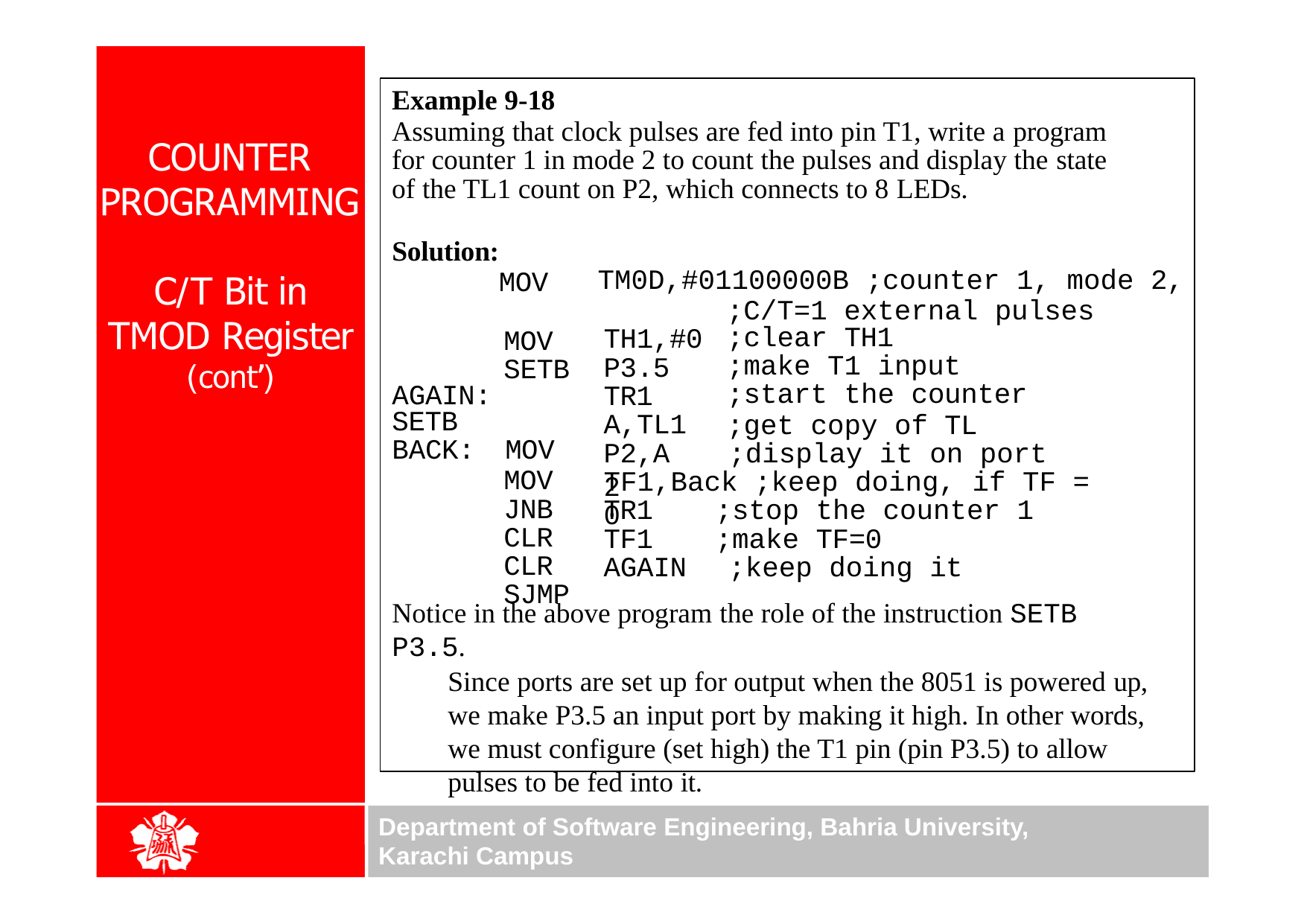

Example 9-18
Assuming that clock pulses are fed into pin T1, write a program for counter 1 in mode 2 to count the pulses and display the state of the TL1 count on P2, which connects to 8 LEDs.
COUNTER PROGRAMMING
Solution:
MOV

MOV SETB
AGAIN: SETB
BACK:	MOV
MOV JNB CLR CLR SJMP
TM0D,#01100000B ;counter 1, mode 2,
;C/T=1 external pulses
C/T Bit in TMOD Register (cont’)
TH1,#0 P3.5 TR1 A,TL1
;clear TH1
;make T1 input
;start the counter
;get copy of TL
P2,A	;display it on port 2
TF1,Back ;keep doing, if TF = 0
TR1	;stop the counter 1 TF1	;make TF=0
AGAIN	;keep doing it
Notice in the above program the role of the instruction SETB P3.5.
Since ports are set up for output when the 8051 is powered up, we make P3.5 an input port by making it high. In other words, we must configure (set high) the T1 pin (pin P3.5) to allow pulses to be fed into it.
Department of Software Engineering, Bahria University, Karachi Campus